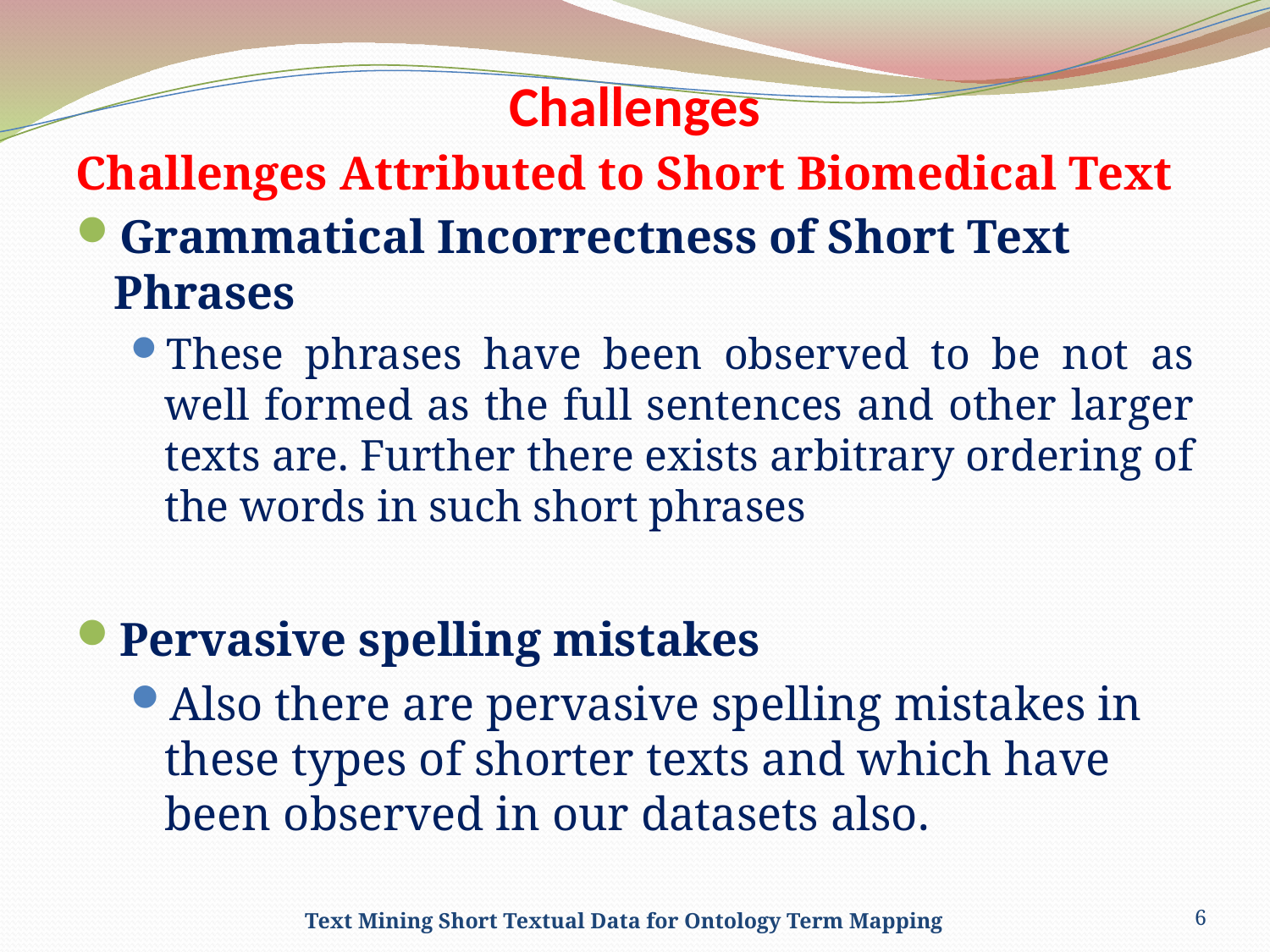

# Challenges
Challenges Attributed to Short Biomedical Text
Grammatical Incorrectness of Short Text Phrases
These phrases have been observed to be not as well formed as the full sentences and other larger texts are. Further there exists arbitrary ordering of the words in such short phrases

Pervasive spelling mistakes
Also there are pervasive spelling mistakes in these types of shorter texts and which have been observed in our datasets also.
Text Mining Short Textual Data for Ontology Term Mapping
6